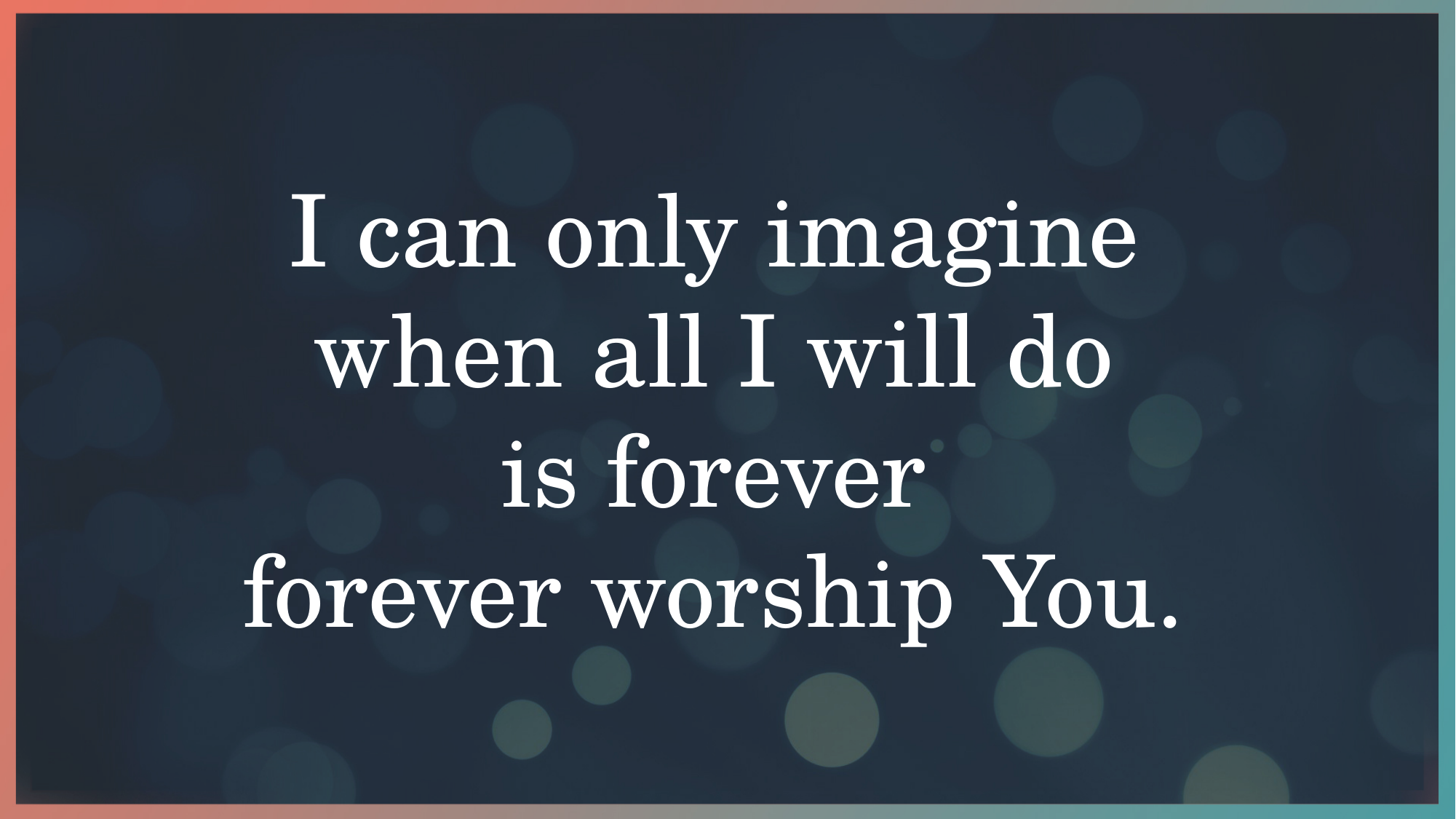

I can only imagine
when all I will do
is forever
forever worship You.